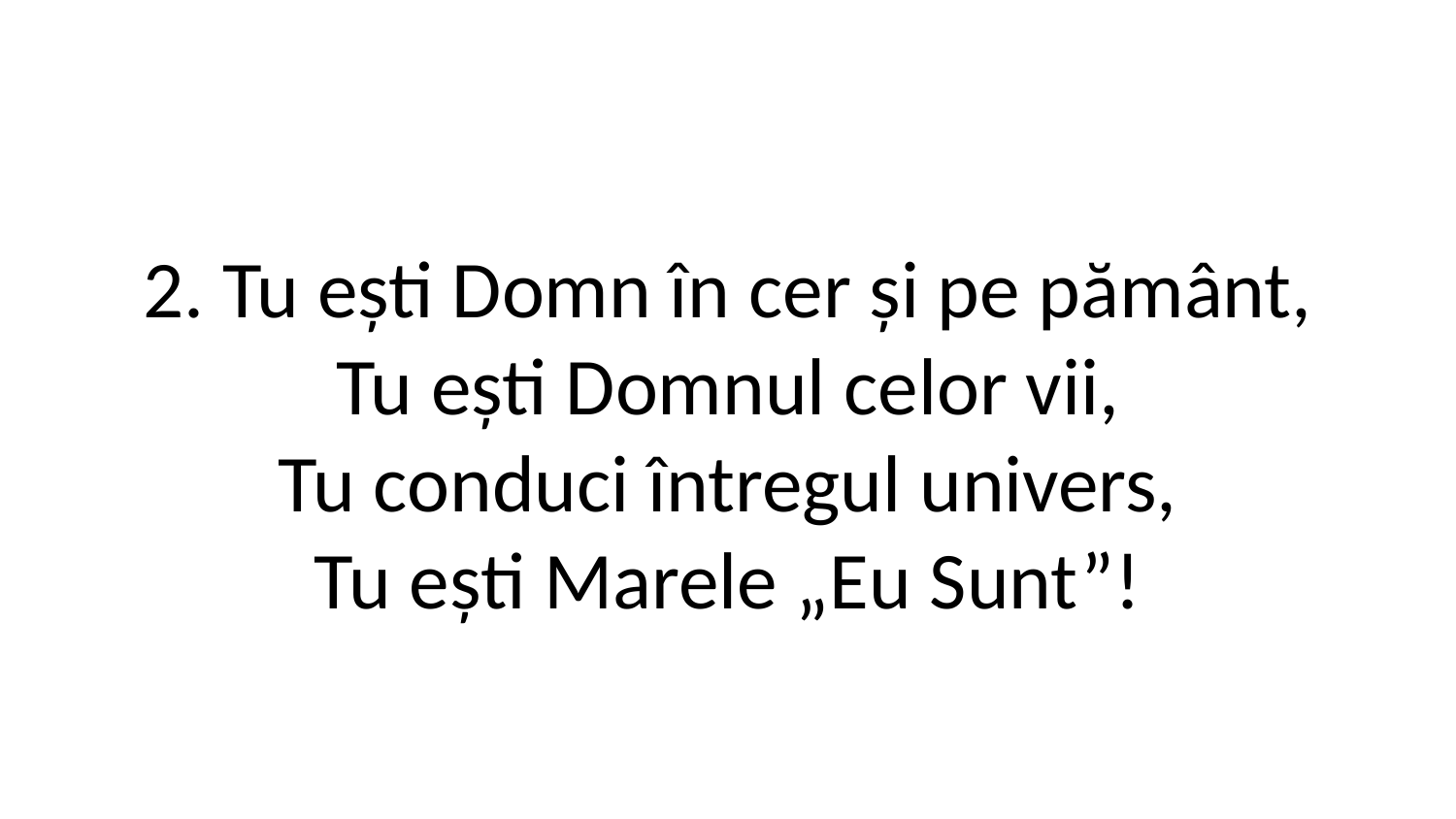

2. Tu ești Domn în cer și pe pământ,
Tu ești Domnul celor vii,
Tu conduci întregul univers,
Tu ești Marele „Eu Sunt”!